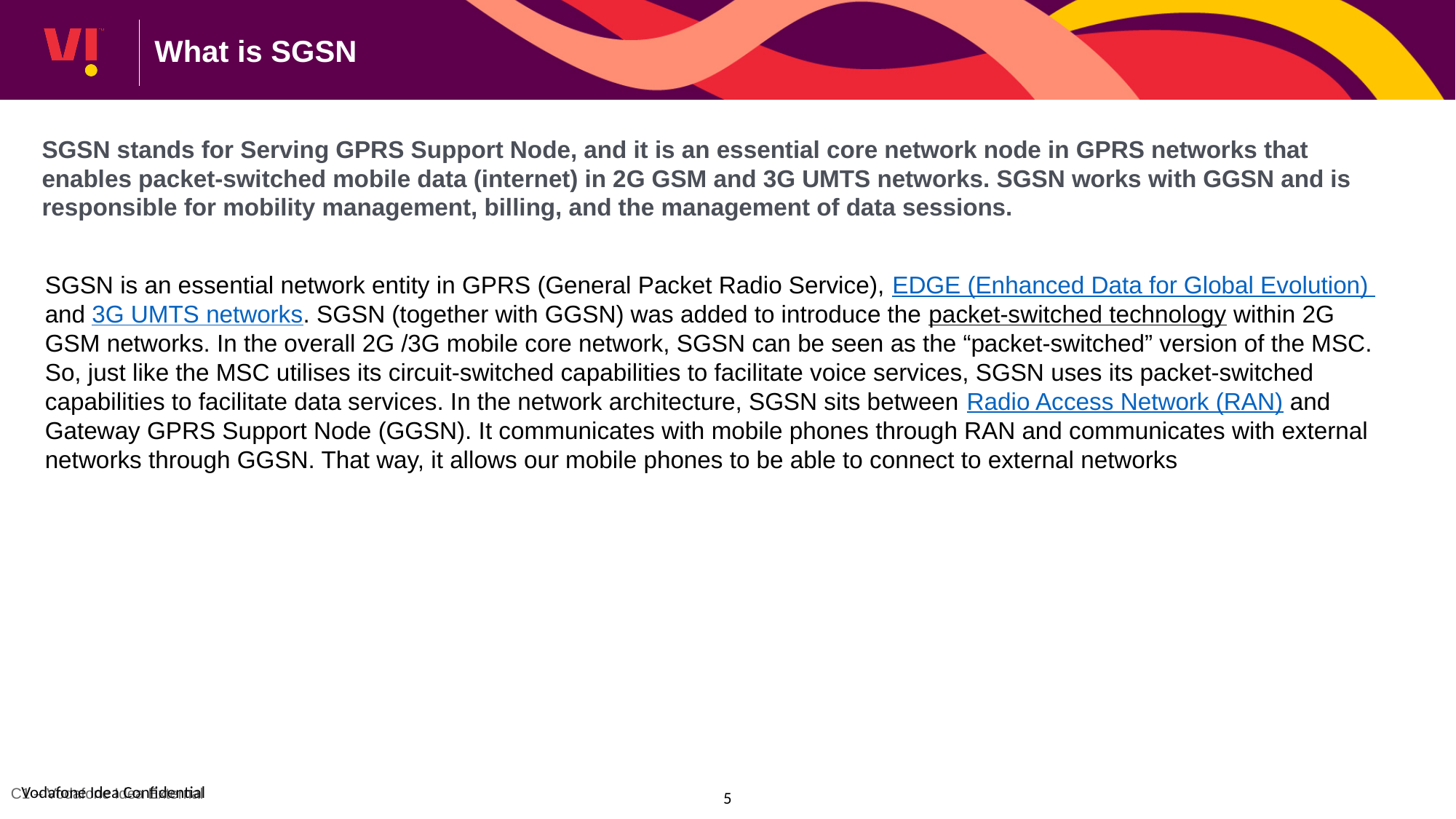

What is SGSN
SGSN stands for Serving GPRS Support Node, and it is an essential core network node in GPRS networks that enables packet-switched mobile data (internet) in 2G GSM and 3G UMTS networks. SGSN works with GGSN and is responsible for mobility management, billing, and the management of data sessions.
SGSN is an essential network entity in GPRS (General Packet Radio Service), EDGE (Enhanced Data for Global Evolution) and 3G UMTS networks. SGSN (together with GGSN) was added to introduce the packet-switched technology within 2G GSM networks. In the overall 2G /3G mobile core network, SGSN can be seen as the “packet-switched” version of the MSC. So, just like the MSC utilises its circuit-switched capabilities to facilitate voice services, SGSN uses its packet-switched capabilities to facilitate data services. In the network architecture, SGSN sits between Radio Access Network (RAN) and Gateway GPRS Support Node (GGSN). It communicates with mobile phones through RAN and communicates with external networks through GGSN. That way, it allows our mobile phones to be able to connect to external networks
5